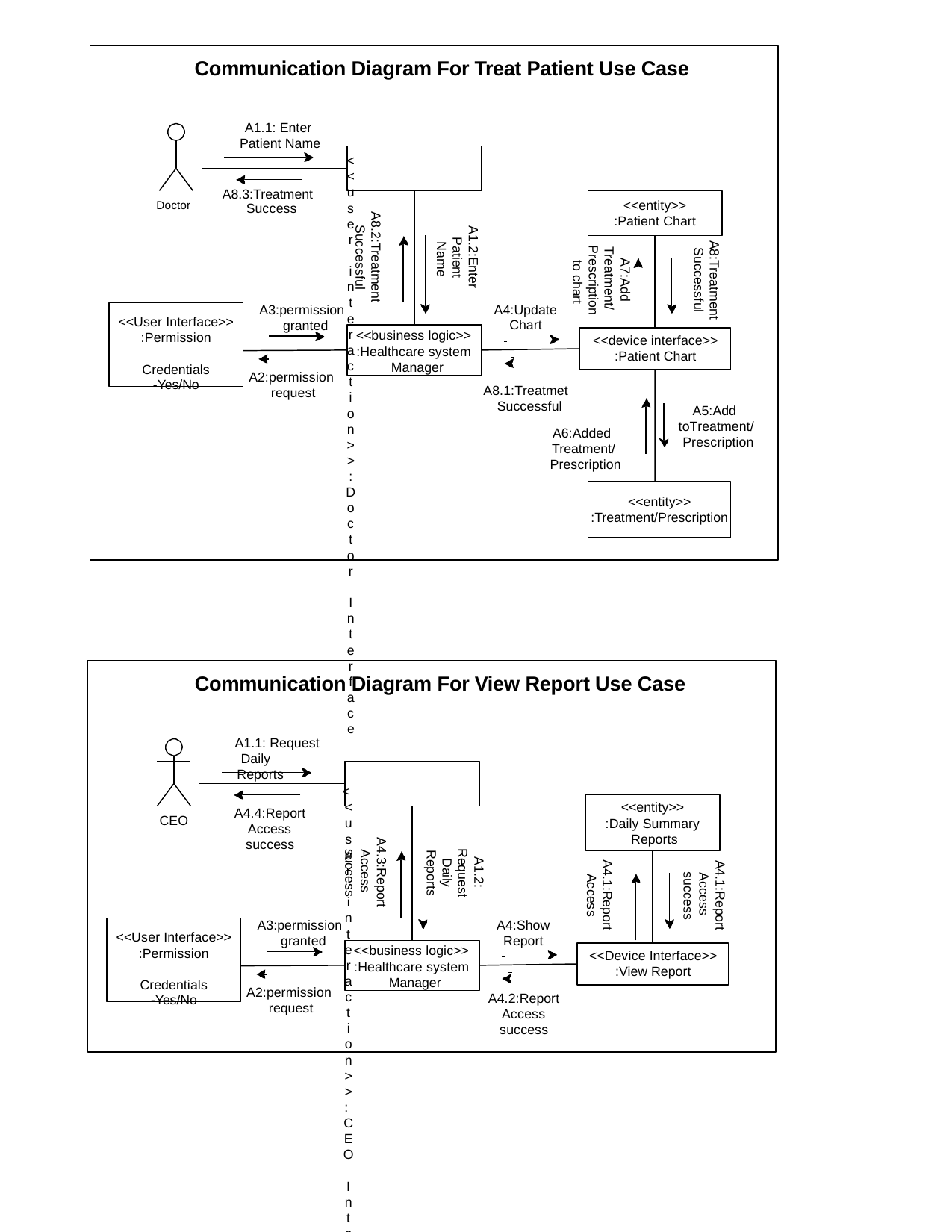

Communication Diagram For Treat Patient Use Case
A1.1: Enter  Patient Name
<<user interaction>>
:Doctor Interface

A8.3:Treatment
Doctor	Success

<<entity>>
:Patient Chart
A8.2:Treatment
Successful
A1.2:Enter
Patient  Name

A8:Treatment
Successful

A7:Add
Treatment/  Prescription  to chart

A3:permission  granted
A4:Update

<<User Interface>>
:Permission  Credentials
-Yes/No
Chart

<<business logic>>
:Healthcare system  Manager

<<device interface>>
:Patient Chart

A2:permission  request

A8.1:Treatmet  Successful
A6:Added  Treatment/  Prescription
A5:Add  toTreatment/  Prescription

<<entity>>
:Treatment/Prescription

Communication Diagram For View Report Use Case
A1.1: Request  Daily Reports
<<user interaction>>
:CEO Interface

<<entity>>
:Daily Summary  Reports
A4.4:Report  Access  success
CEO
A4.3:Report
Access  success
A1.2:
Request  Daily  Reports

A4.1:Report
Access

A4.1:Report
Access  success

A3:permission  granted
A4:Show

<<User Interface>>
:Permission  Credentials
-Yes/No
Report

<<business logic>>
:Healthcare system  Manager

<<Device Interface>>
:View Report

A2:permission  request
A4.2:Report  Access  success